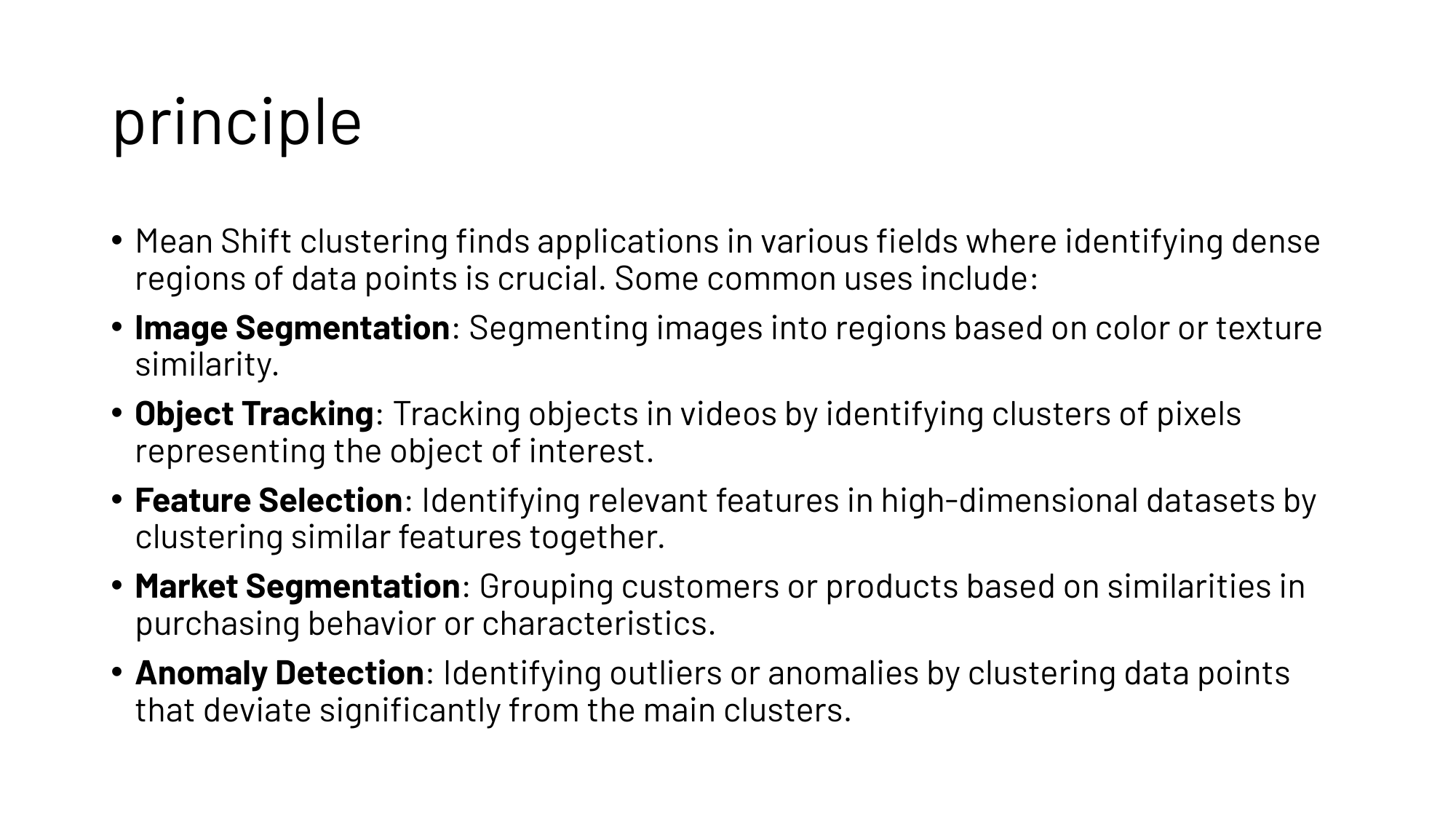

# principle
Mean Shift clustering finds applications in various fields where identifying dense regions of data points is crucial. Some common uses include:
Image Segmentation: Segmenting images into regions based on color or texture similarity.
Object Tracking: Tracking objects in videos by identifying clusters of pixels representing the object of interest.
Feature Selection: Identifying relevant features in high-dimensional datasets by clustering similar features together.
Market Segmentation: Grouping customers or products based on similarities in purchasing behavior or characteristics.
Anomaly Detection: Identifying outliers or anomalies by clustering data points that deviate significantly from the main clusters.